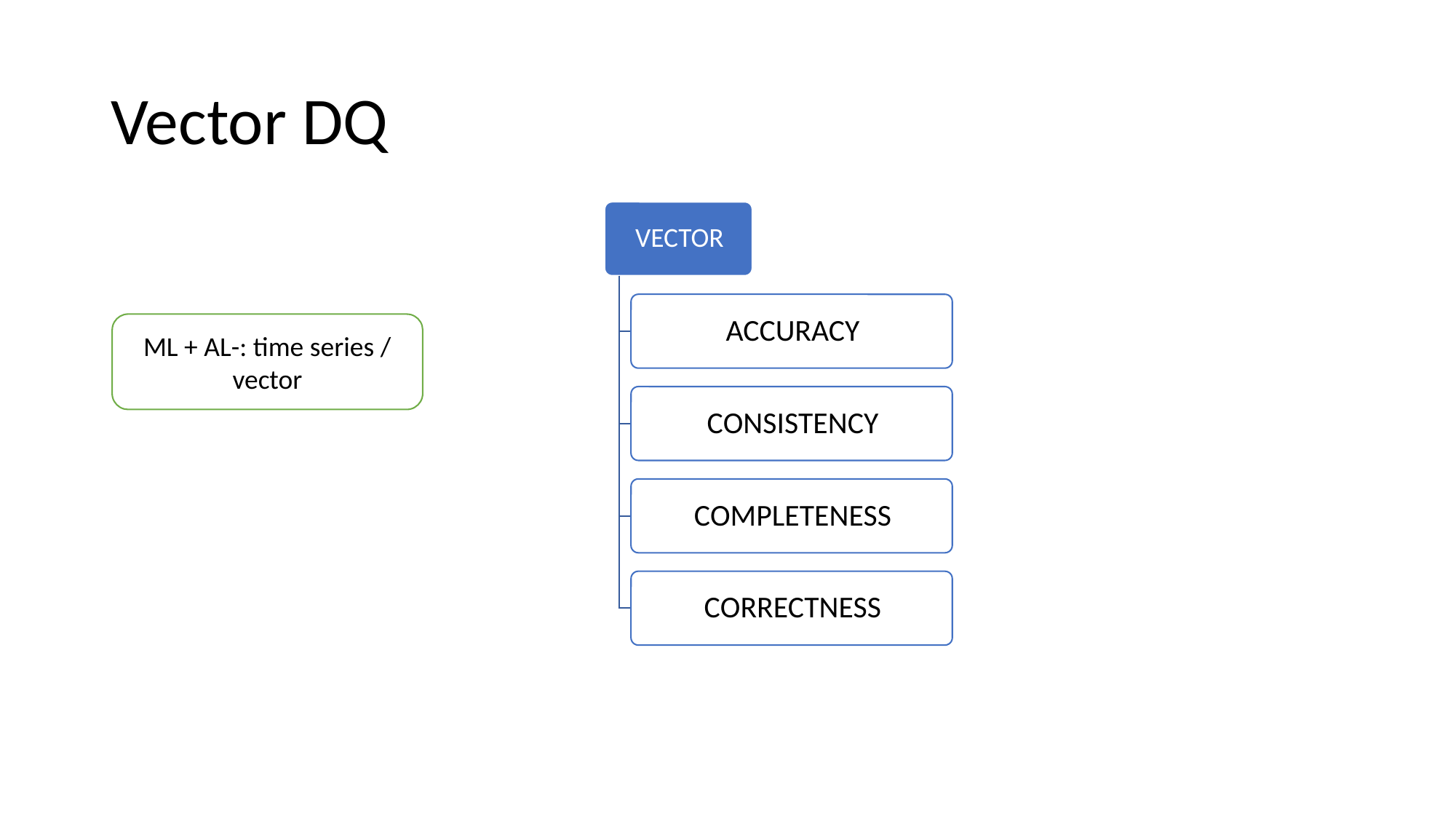

# Vector DQ
VECTOR
ACCURACY
CONSISTENCY
COMPLETENESS
CORRECTNESS
ML + AL-: time series / vector